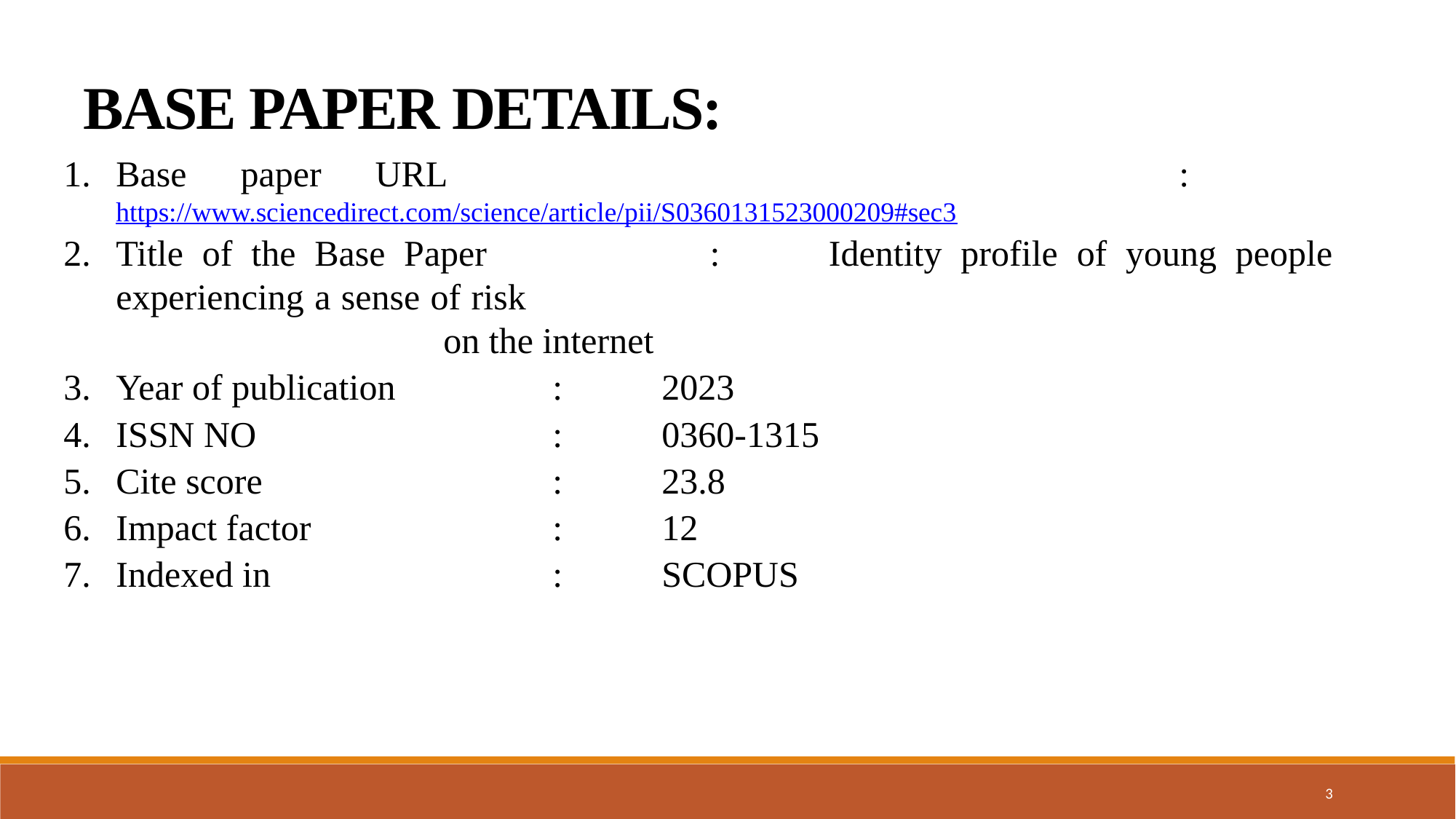

BASE PAPER DETAILS:

Base paper URL            	: 	https://www.sciencedirect.com/science/article/pii/S0360131523000209#sec3
Title of the Base Paper 		: 	Identity profile of young people experiencing a sense of risk        										on the internet
Year of publication        	: 	2023
ISSN NO                           	: 	0360-1315
Cite score                         	:	23.8
Impact factor                   	:	12
Indexed in                         	:	SCOPUS
3